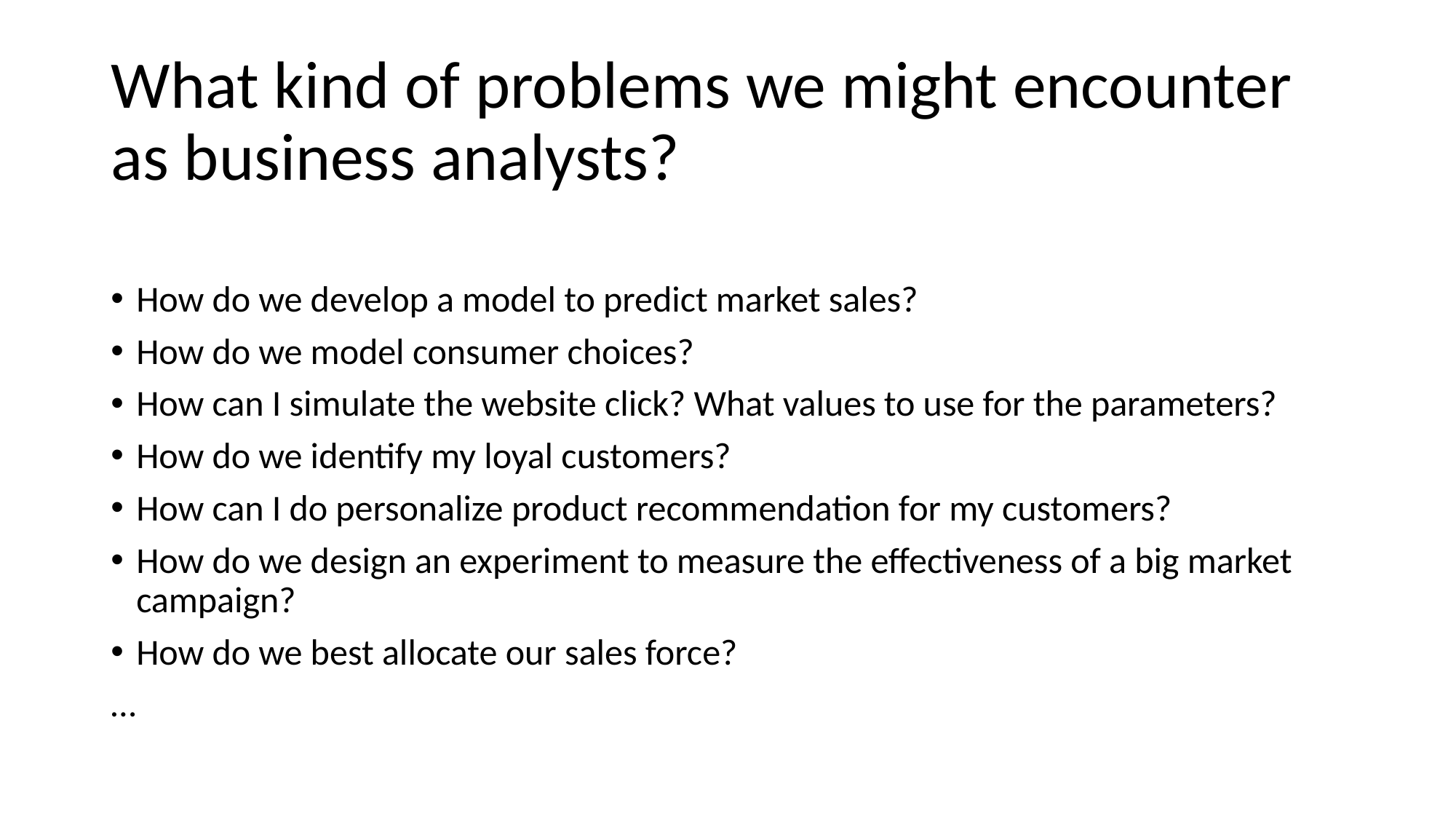

# What kind of problems we might encounter as business analysts?

How do we develop a model to predict market sales?
How do we model consumer choices?
How can I simulate the website click? What values to use for the parameters?
How do we identify my loyal customers?
How can I do personalize product recommendation for my customers?
How do we design an experiment to measure the effectiveness of a big market campaign?
How do we best allocate our sales force?
…